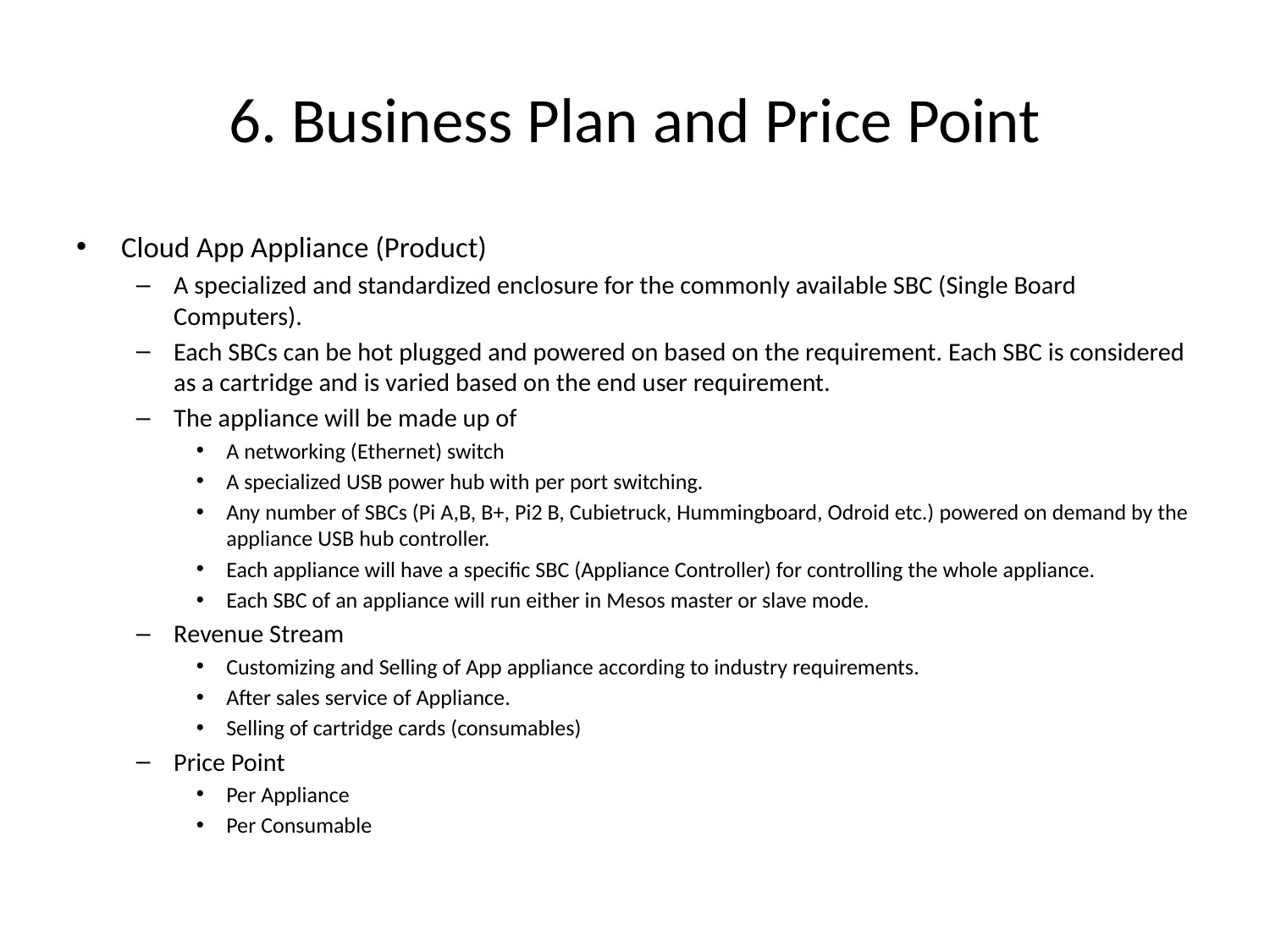

# 6. Business Plan and Price Point
Cloud App Appliance (Product)
A specialized and standardized enclosure for the commonly available SBC (Single Board Computers).
Each SBCs can be hot plugged and powered on based on the requirement. Each SBC is considered as a cartridge and is varied based on the end user requirement.
The appliance will be made up of
A networking (Ethernet) switch
A specialized USB power hub with per port switching.
Any number of SBCs (Pi A,B, B+, Pi2 B, Cubietruck, Hummingboard, Odroid etc.) powered on demand by the appliance USB hub controller.
Each appliance will have a specific SBC (Appliance Controller) for controlling the whole appliance.
Each SBC of an appliance will run either in Mesos master or slave mode.
Revenue Stream
Customizing and Selling of App appliance according to industry requirements.
After sales service of Appliance.
Selling of cartridge cards (consumables)
Price Point
Per Appliance
Per Consumable